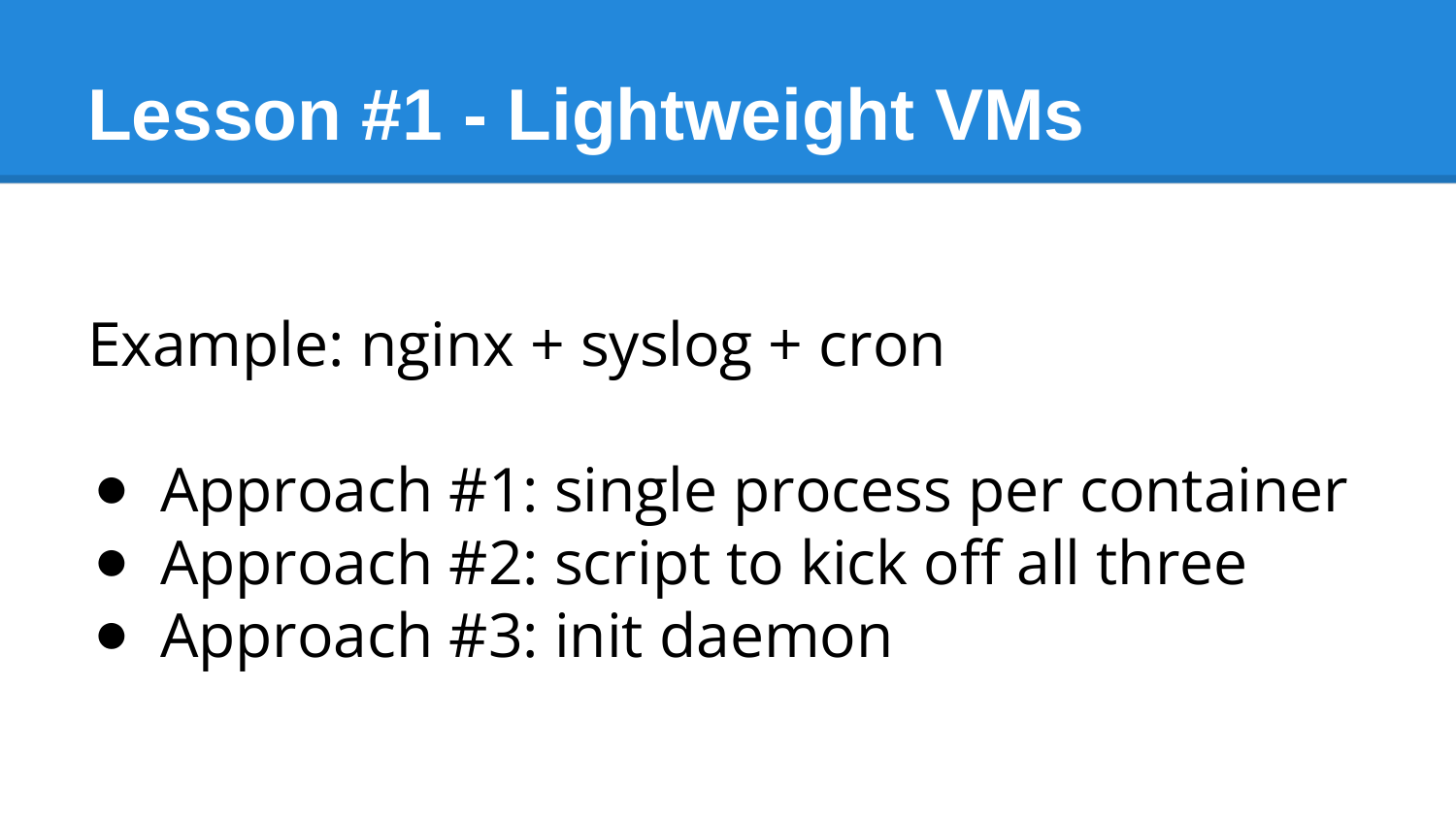

# Lesson #1 - Lightweight VMs
Example: nginx + syslog + cron

Approach #1: single process per container
Approach #2: script to kick off all three
Approach #3: init daemon